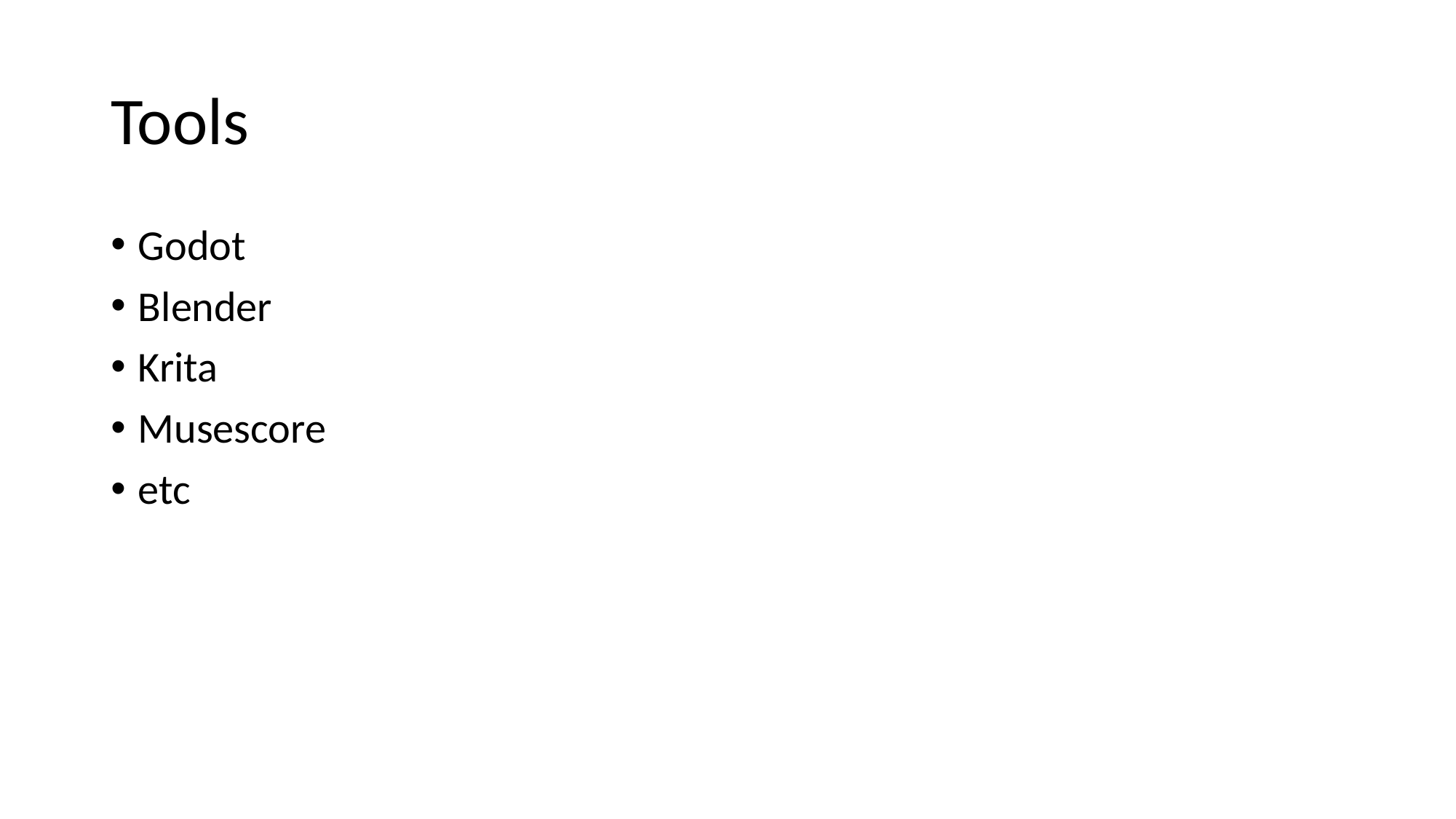

# Tools
Godot
Blender
Krita
Musescore
etc